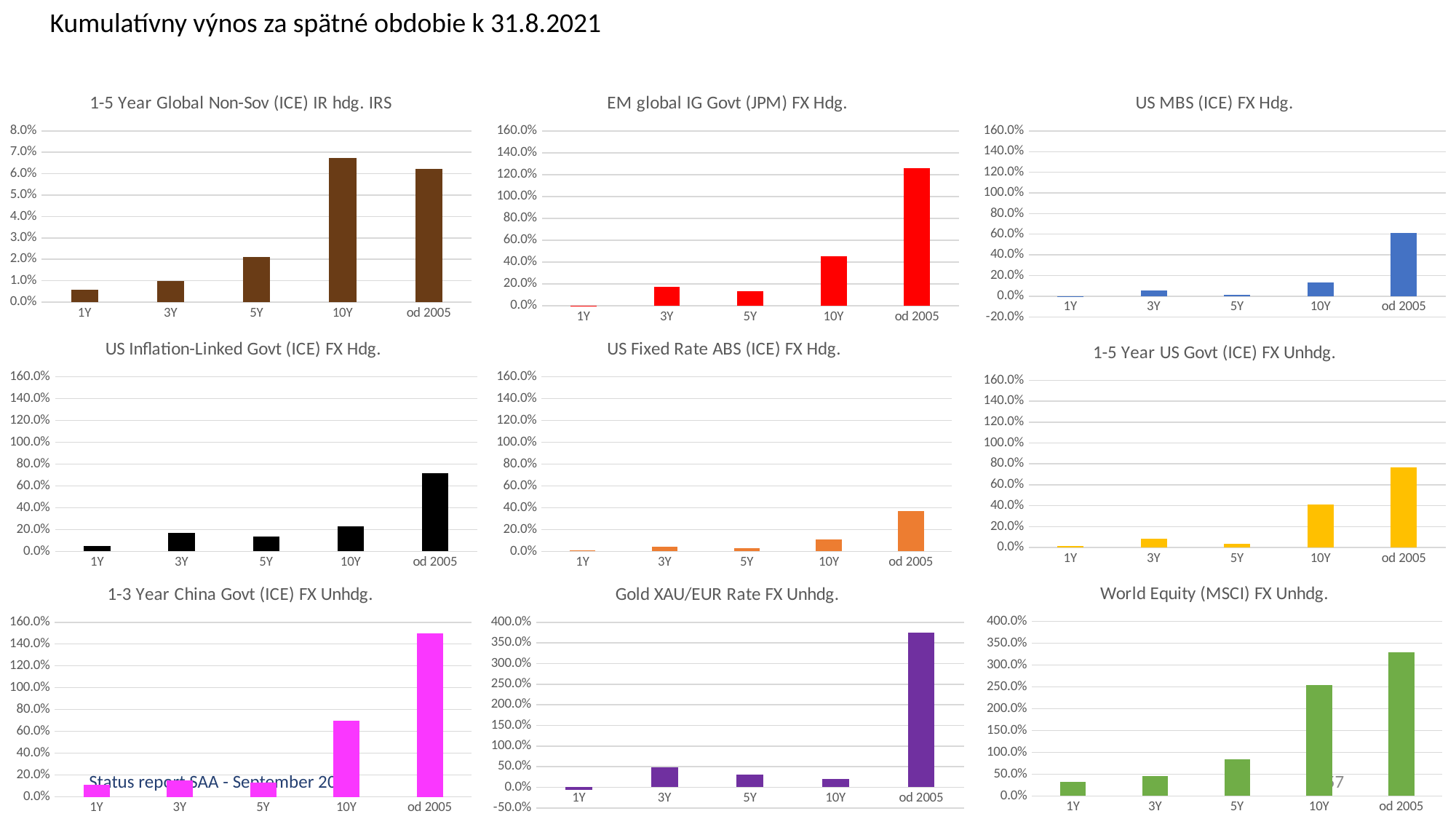

Kumulatívny výnos za spätné obdobie k 31.8.2021

### Chart: 1-5 Year Global Non-Sov (ICE) IR hdg. IRS

| Category | 1-5 IRS |
|---|---|
| 1Y | 0.005929383265380839 |
| 3Y | 0.009935117607634103 |
| 5Y | 0.021160383607248034 |
| 10Y | 0.06718324510007556 |
| od 2005 | 0.06218329876757411 |

### Chart:

| Category | EM global IG Govt (JPM) FX Hdg. |
|---|---|
| 1Y | 0.0019012729254097582 |
| 3Y | 0.17632166385365022 |
| 5Y | 0.13572686414171886 |
| 10Y | 0.4558471749604116 |
| od 2005 | 1.2579819198411437 |

### Chart:

| Category | US MBS (ICE) FX Hdg. |
|---|---|
| 1Y | -0.010385307928380993 |
| 3Y | 0.057077023913732816 |
| 5Y | 0.014778976352060269 |
| 10Y | 0.1352831392882463 |
| od 2005 | 0.6111955856023596 |

### Chart:

| Category | US Inflation-Linked Govt (ICE) FX Hdg. |
|---|---|
| 1Y | 0.047028842692117934 |
| 3Y | 0.172271954111213 |
| 5Y | 0.13667871701199164 |
| 10Y | 0.2282481419583191 |
| od 2005 | 0.7153659328879771 |

### Chart: US Fixed Rate ABS (ICE) FX Hdg.

| Category | US Fixed Rate ABS (ICE) FX Hdg. |
|---|---|
| 1Y | 0.010515041661204982 |
| 3Y | 0.04226966139768473 |
| 5Y | 0.02886365917451128 |
| 10Y | 0.10698767046188995 |
| od 2005 | 0.3695696635672703 |

### Chart:

| Category | 1-5 Year US Govt (ICE) FX Unhdg. |
|---|---|
| 1Y | 0.012239143704176003 |
| 3Y | 0.0846560184626941 |
| 5Y | 0.03619823565903779 |
| 10Y | 0.4111735687007023 |
| od 2005 | 0.7650803258707497 |

### Chart:

| Category | World Equity (MSCI) FX Unhdg. |
|---|---|
| 1Y | 0.3150820539858825 |
| 3Y | 0.4545995315381397 |
| 5Y | 0.8312085547248993 |
| 10Y | 2.5389392739363386 |
| od 2005 | 3.287241114257095 |

### Chart:

| Category | 1-3 Year China Govt (ICE) FX Unhdg. |
|---|---|
| 1Y | 0.11140425342998461 |
| 3Y | 0.14870275721786452 |
| 5Y | 0.1308783239362281 |
| 10Y | 0.694239965842155 |
| od 2005 | 1.5009098745330784 |

### Chart:

| Category | Gold XAU/EUR Rate FX Unhdg. |
|---|---|
| 1Y | -0.06841728538846026 |
| 3Y | 0.4816883743367093 |
| 5Y | 0.30930032311141753 |
| 10Y | 0.2088869647355156 |
| od 2005 | 3.747650550265856 |
Status report SAA - September 2021
57